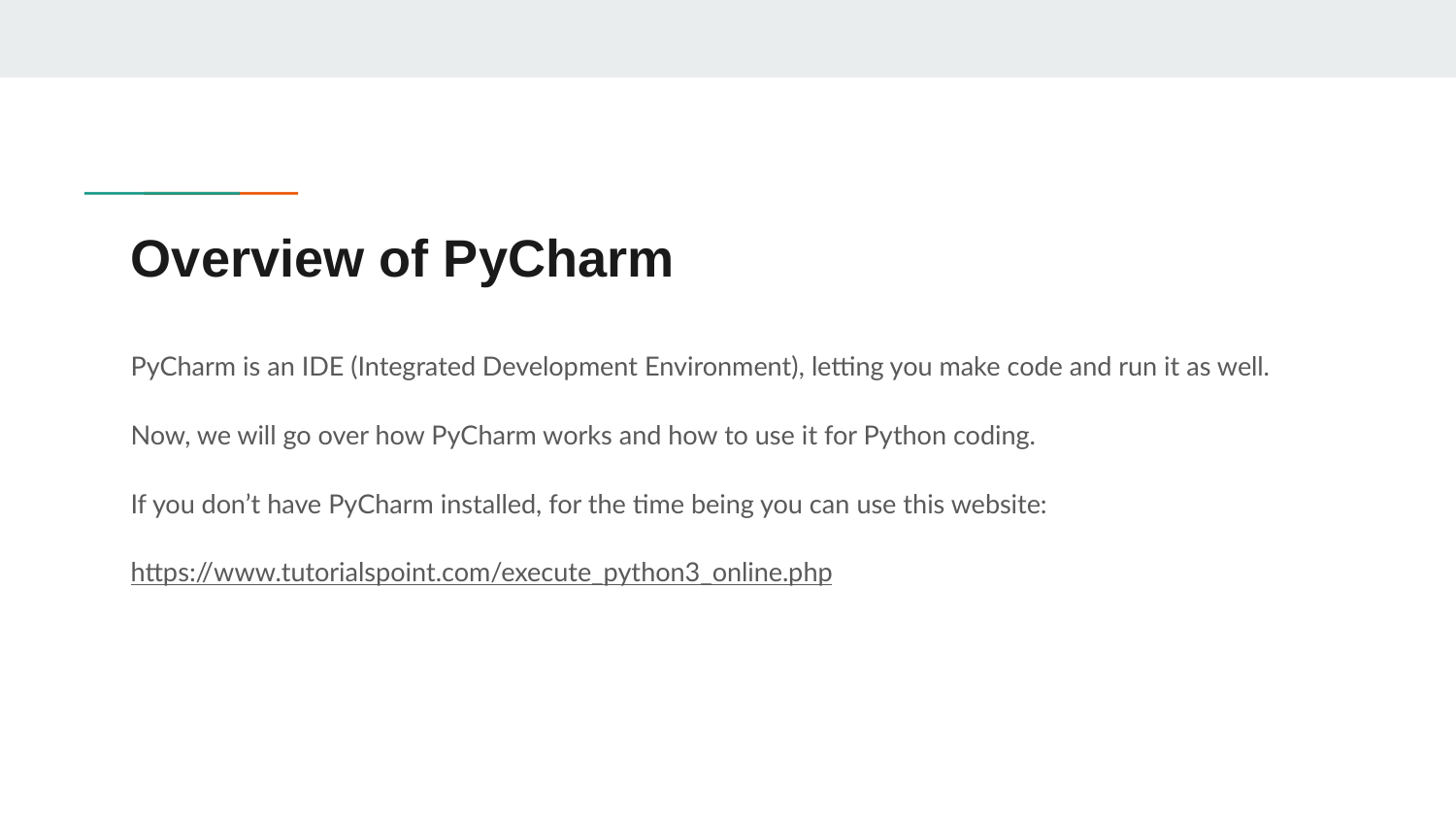

# Overview of PyCharm
PyCharm is an IDE (Integrated Development Environment), letting you make code and run it as well.
Now, we will go over how PyCharm works and how to use it for Python coding.
If you don’t have PyCharm installed, for the time being you can use this website:
https://www.tutorialspoint.com/execute_python3_online.php